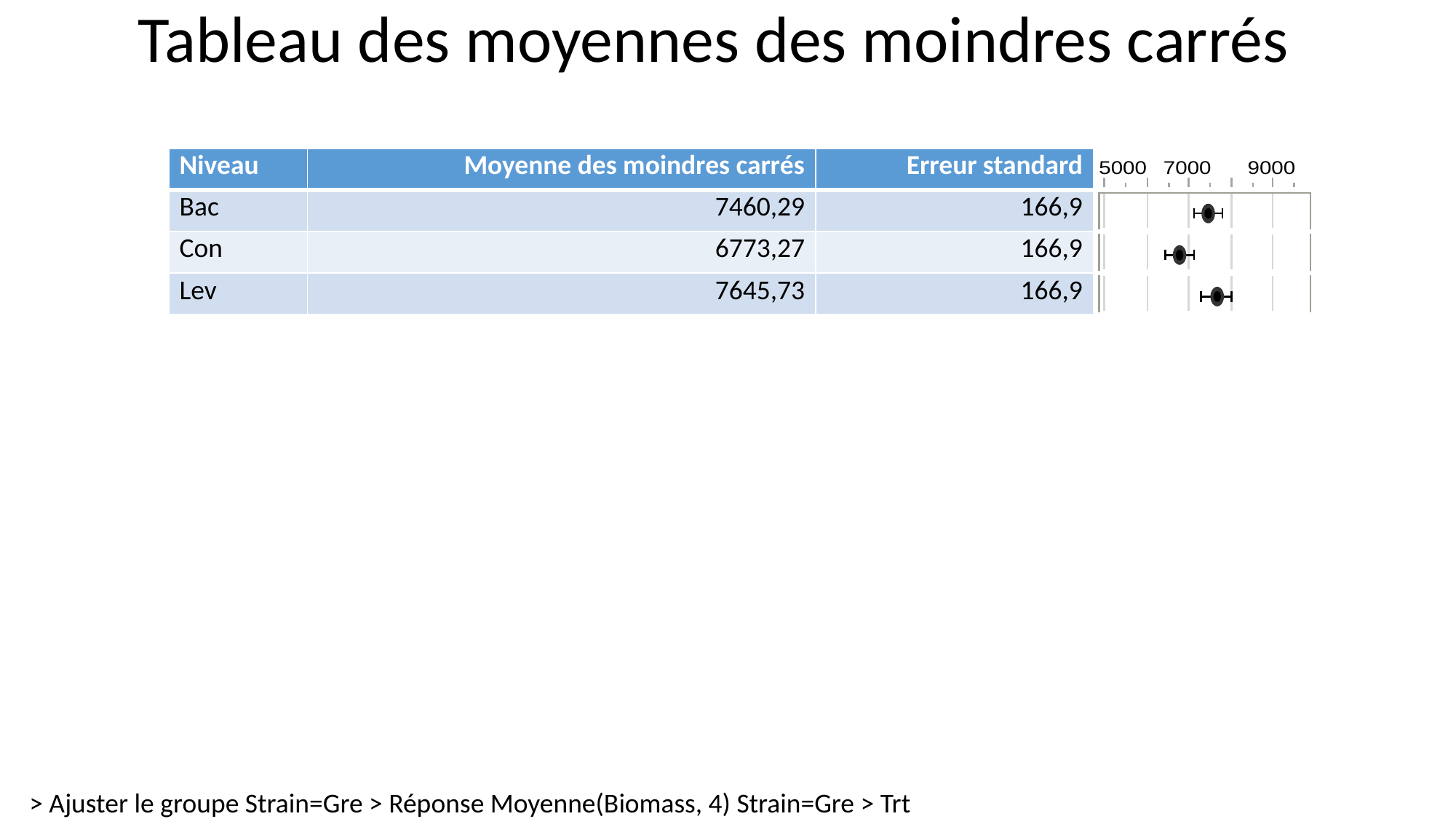

# Tableau des moyennes des moindres carrés
| Niveau | Moyenne des moindres carrés | Erreur standard |  |
| --- | --- | --- | --- |
| Bac | 7460,29 | 166,9 |  |
| Con | 6773,27 | 166,9 |  |
| Lev | 7645,73 | 166,9 |  |
> Ajuster le groupe Strain=Gre > Réponse Moyenne(Biomass, 4) Strain=Gre > Trt